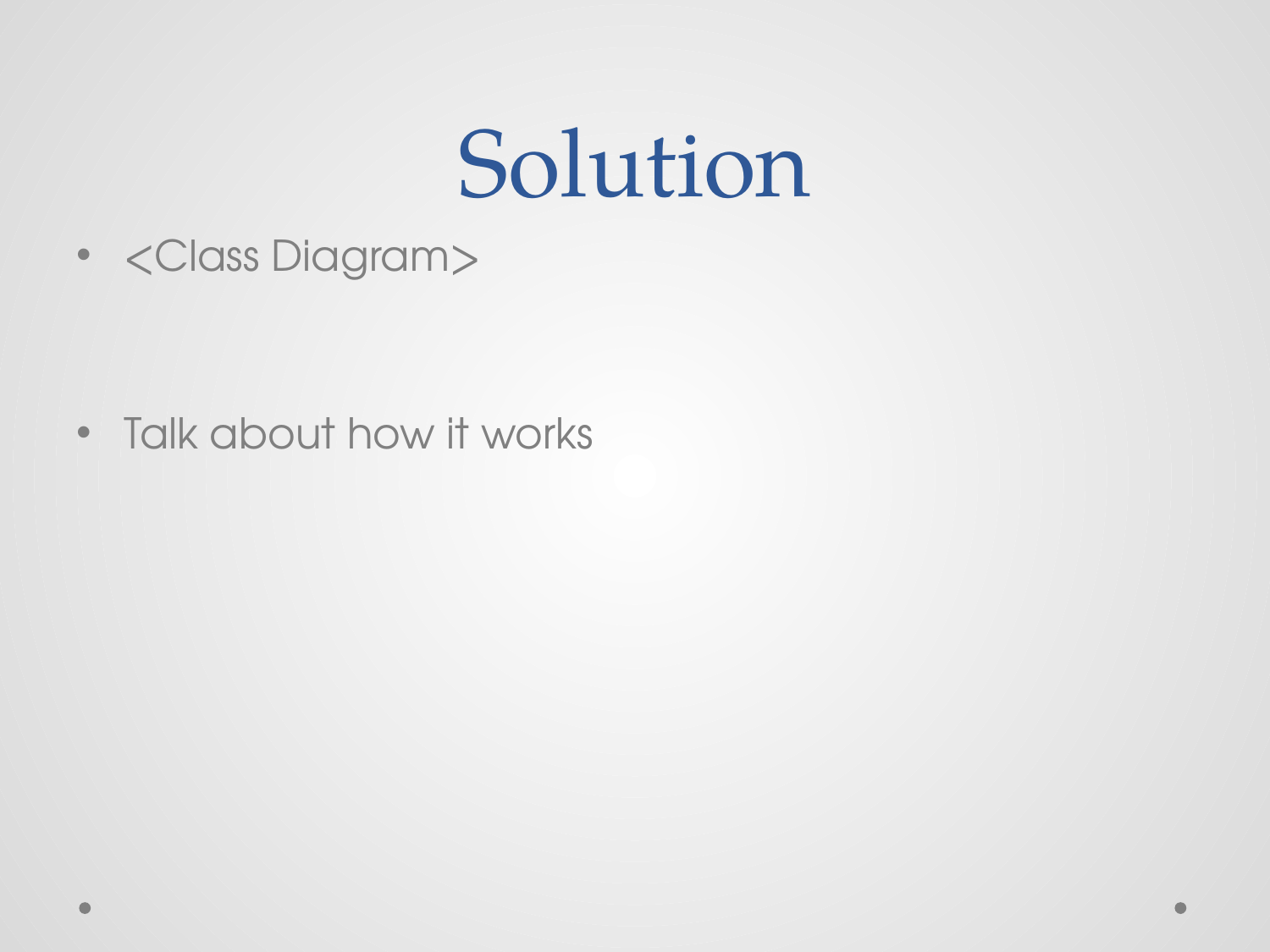

# Solution
<Class Diagram>

Talk about how it works